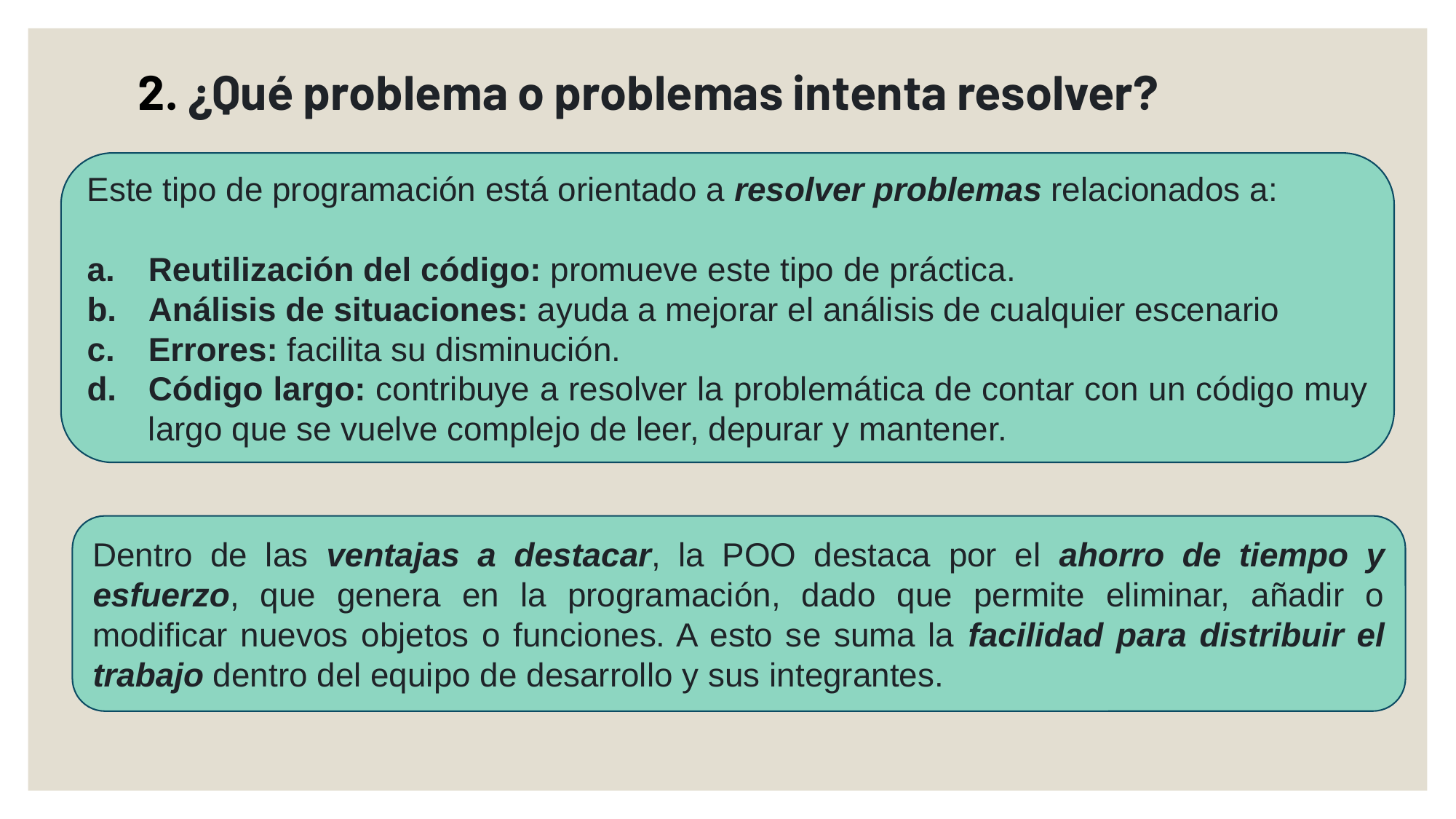

# 2. ¿Qué problema o problemas intenta resolver?
Este tipo de programación está orientado a resolver problemas relacionados a:

Reutilización del código: promueve este tipo de práctica.
Análisis de situaciones: ayuda a mejorar el análisis de cualquier escenario
Errores: facilita su disminución.
Código largo: contribuye a resolver la problemática de contar con un código muy largo que se vuelve complejo de leer, depurar y mantener.
Dentro de las ventajas a destacar, la POO destaca por el ahorro de tiempo y esfuerzo, que genera en la programación, dado que permite eliminar, añadir o modificar nuevos objetos o funciones. A esto se suma la facilidad para distribuir el trabajo dentro del equipo de desarrollo y sus integrantes.